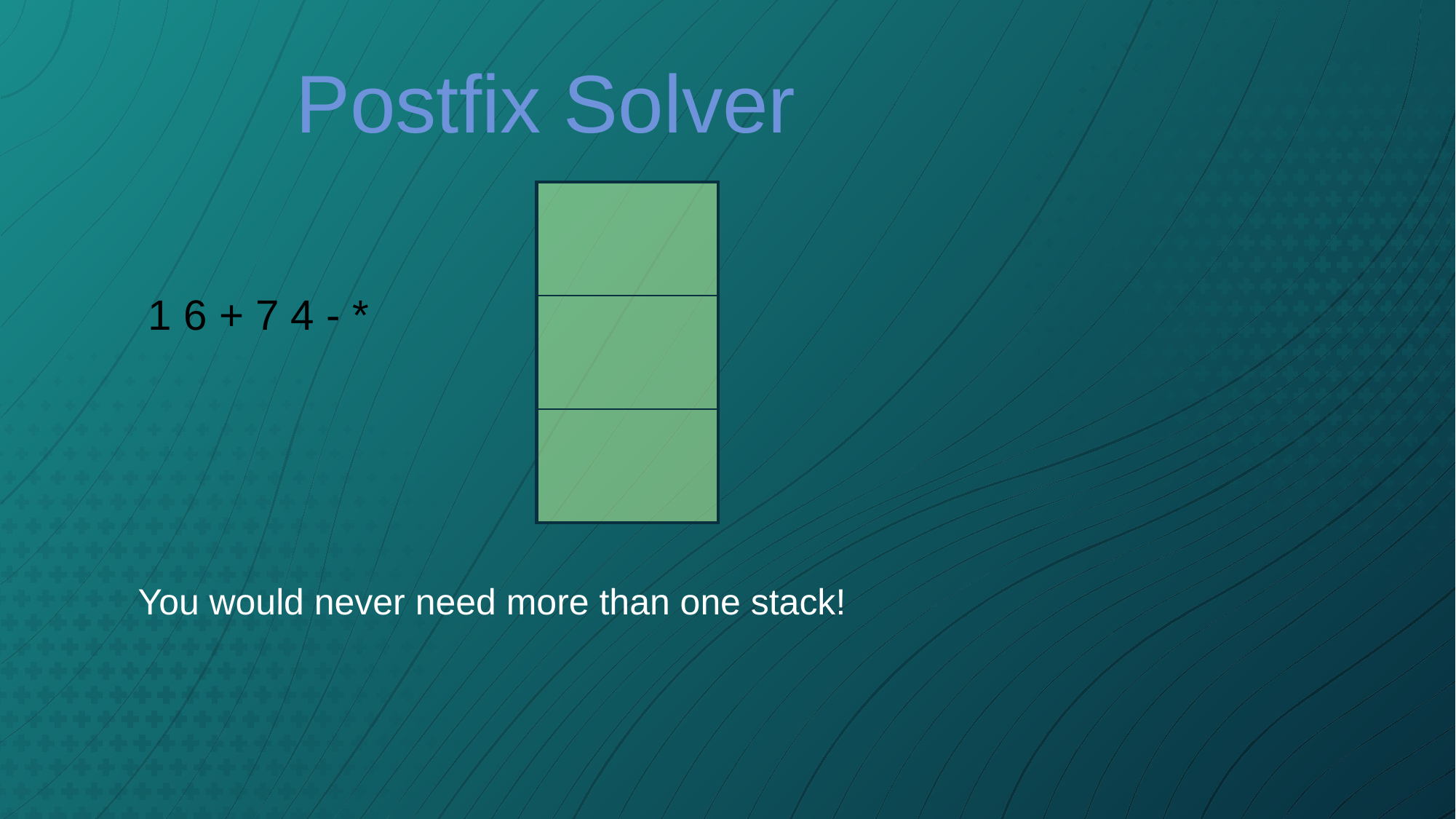

Postfix Solver
|  |
| --- |
|  |
|  |
1 6 + 7 4 - *
You would never need more than one stack!